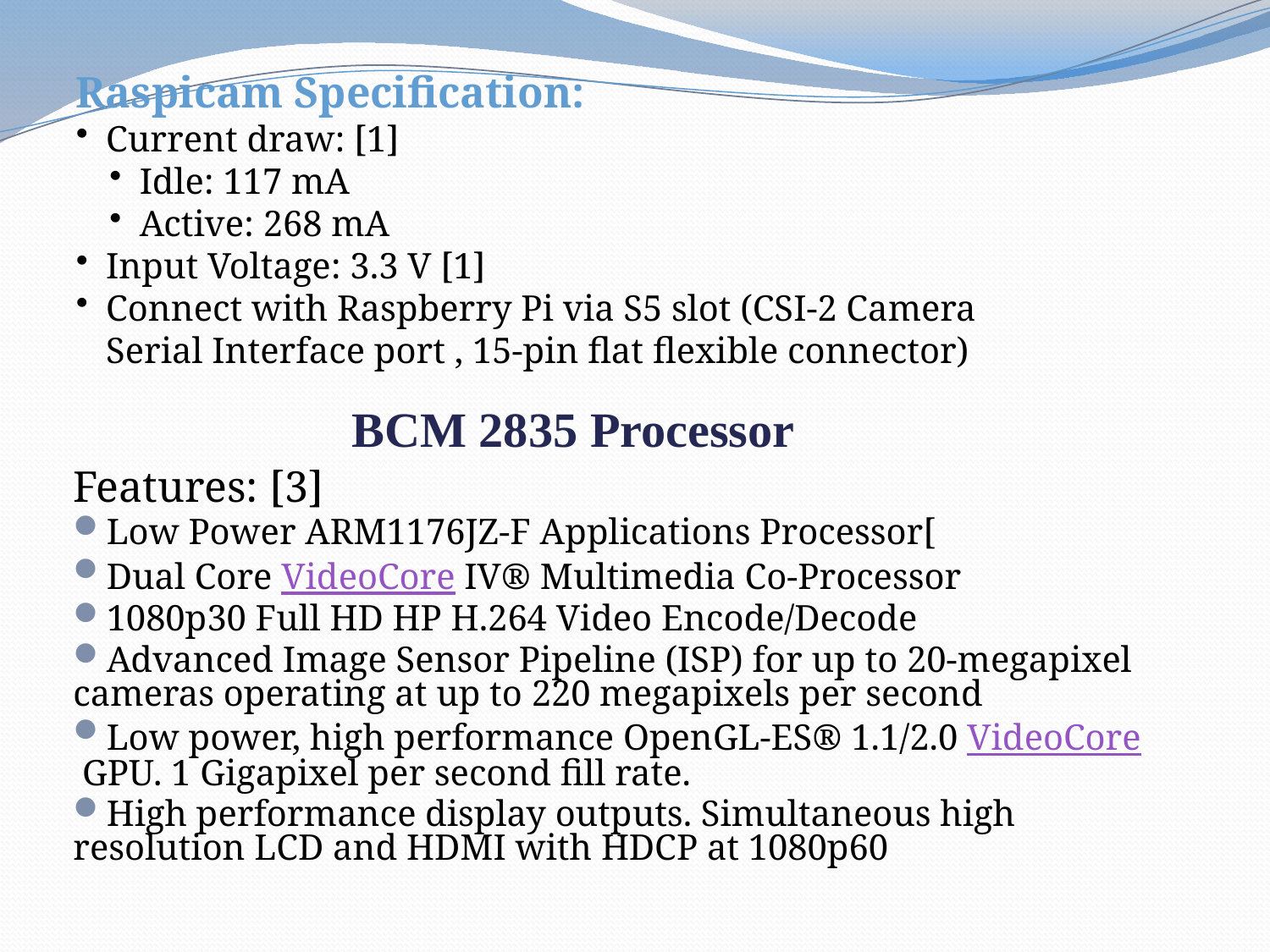

Raspicam Specification:
Current draw: [1]
Idle: 117 mA
Active: 268 mA
Input Voltage: 3.3 V [1]
Connect with Raspberry Pi via S5 slot (CSI-2 Camera Serial Interface port , 15-pin flat flexible connector)

BCM 2835 Processor
Features: [3]
Low Power ARM1176JZ-F Applications Processor[
Dual Core VideoCore IV® Multimedia Co-Processor
1080p30 Full HD HP H.264 Video Encode/Decode
Advanced Image Sensor Pipeline (ISP) for up to 20-megapixel cameras operating at up to 220 megapixels per second
Low power, high performance OpenGL-ES® 1.1/2.0 VideoCore GPU. 1 Gigapixel per second fill rate.
High performance display outputs. Simultaneous high resolution LCD and HDMI with HDCP at 1080p60